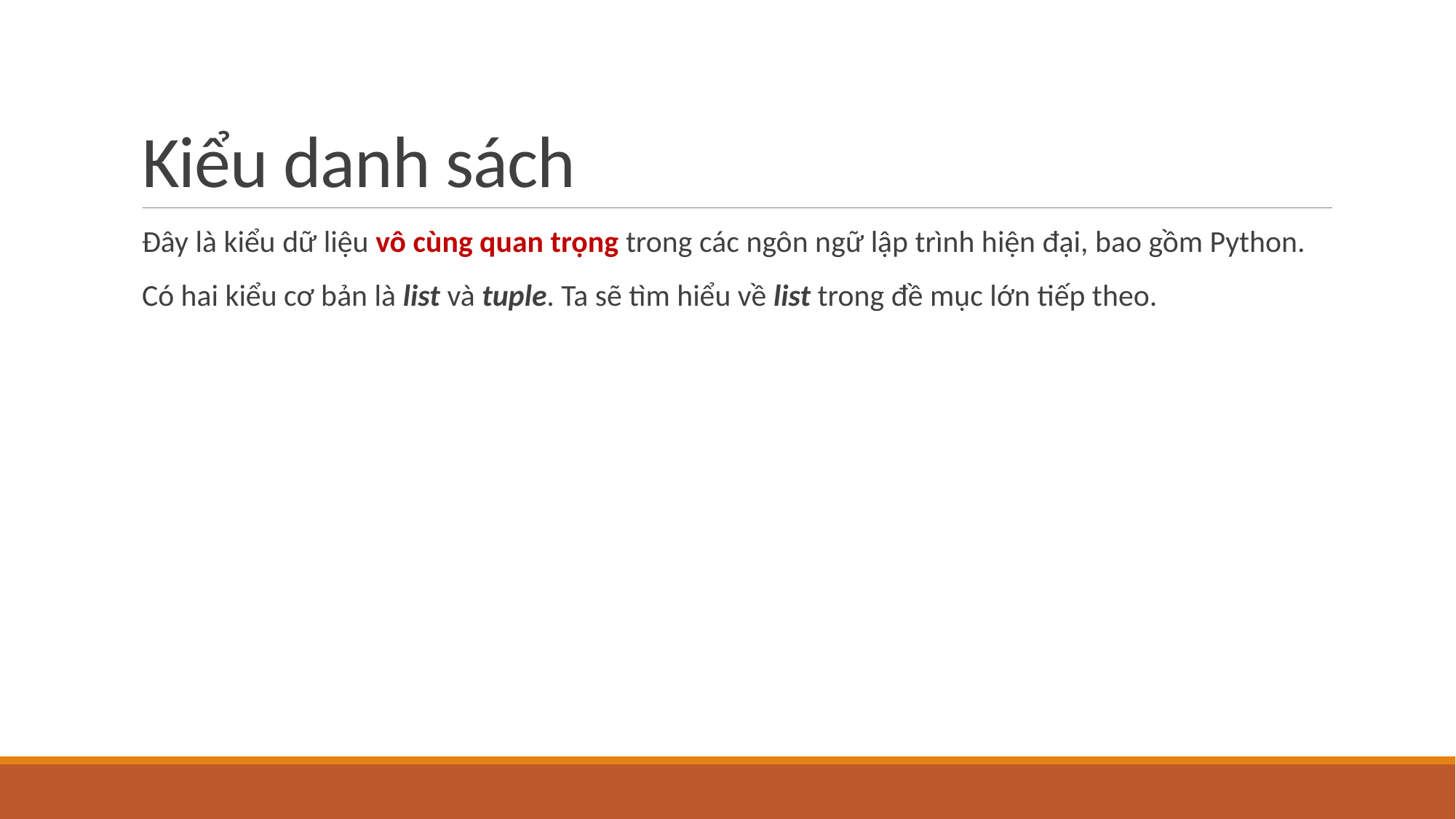

# Kiểu danh sách
Đây là kiểu dữ liệu vô cùng quan trọng trong các ngôn ngữ lập trình hiện đại, bao gồm Python.
Có hai kiểu cơ bản là list và tuple. Ta sẽ tìm hiểu về list trong đề mục lớn tiếp theo.